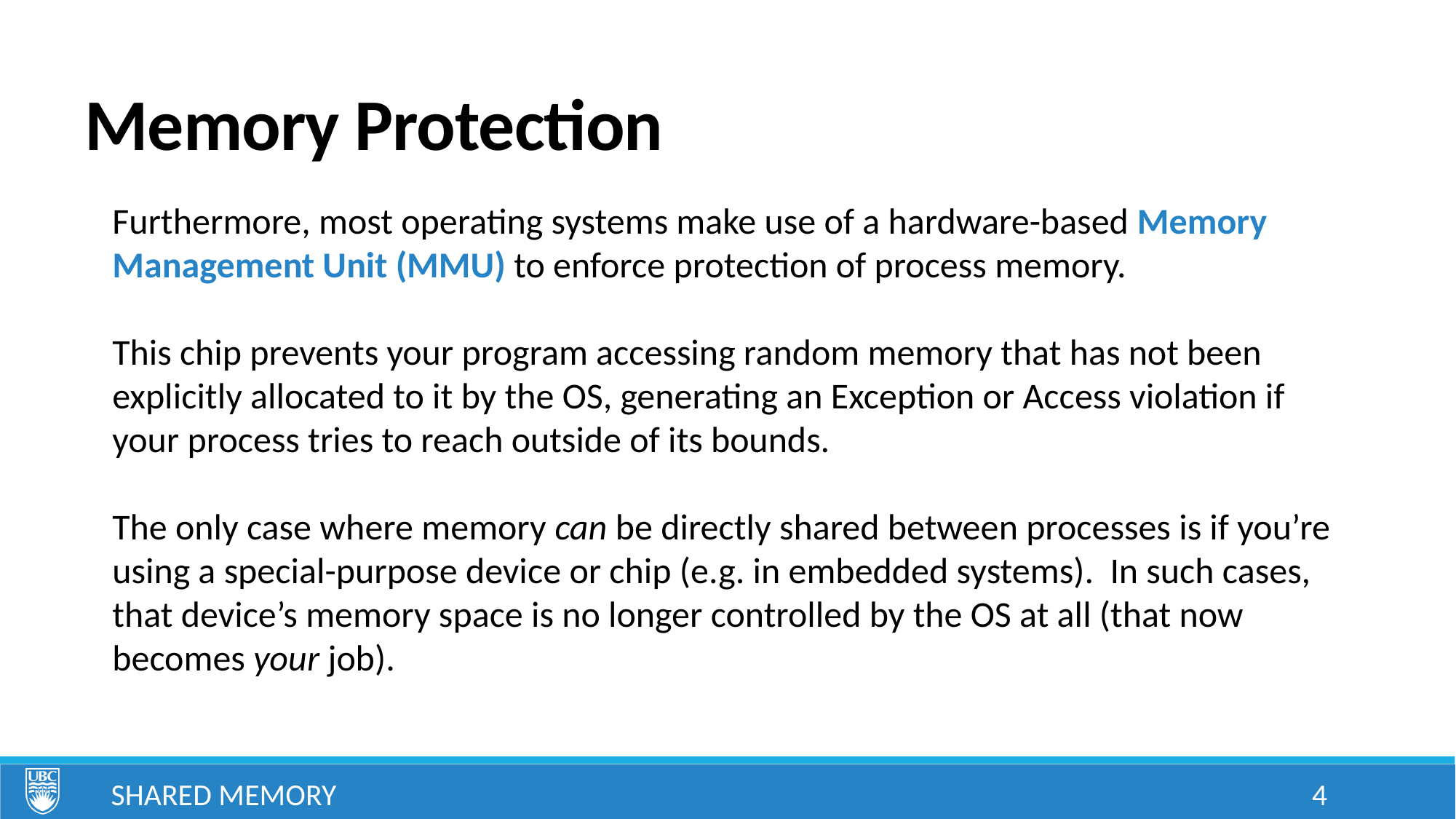

# Memory Protection
Furthermore, most operating systems make use of a hardware-based Memory Management Unit (MMU) to enforce protection of process memory.

This chip prevents your program accessing random memory that has not been explicitly allocated to it by the OS, generating an Exception or Access violation if your process tries to reach outside of its bounds.

The only case where memory can be directly shared between processes is if you’re using a special-purpose device or chip (e.g. in embedded systems).  In such cases, that device’s memory space is no longer controlled by the OS at all (that now becomes your job).
Shared Memory
4